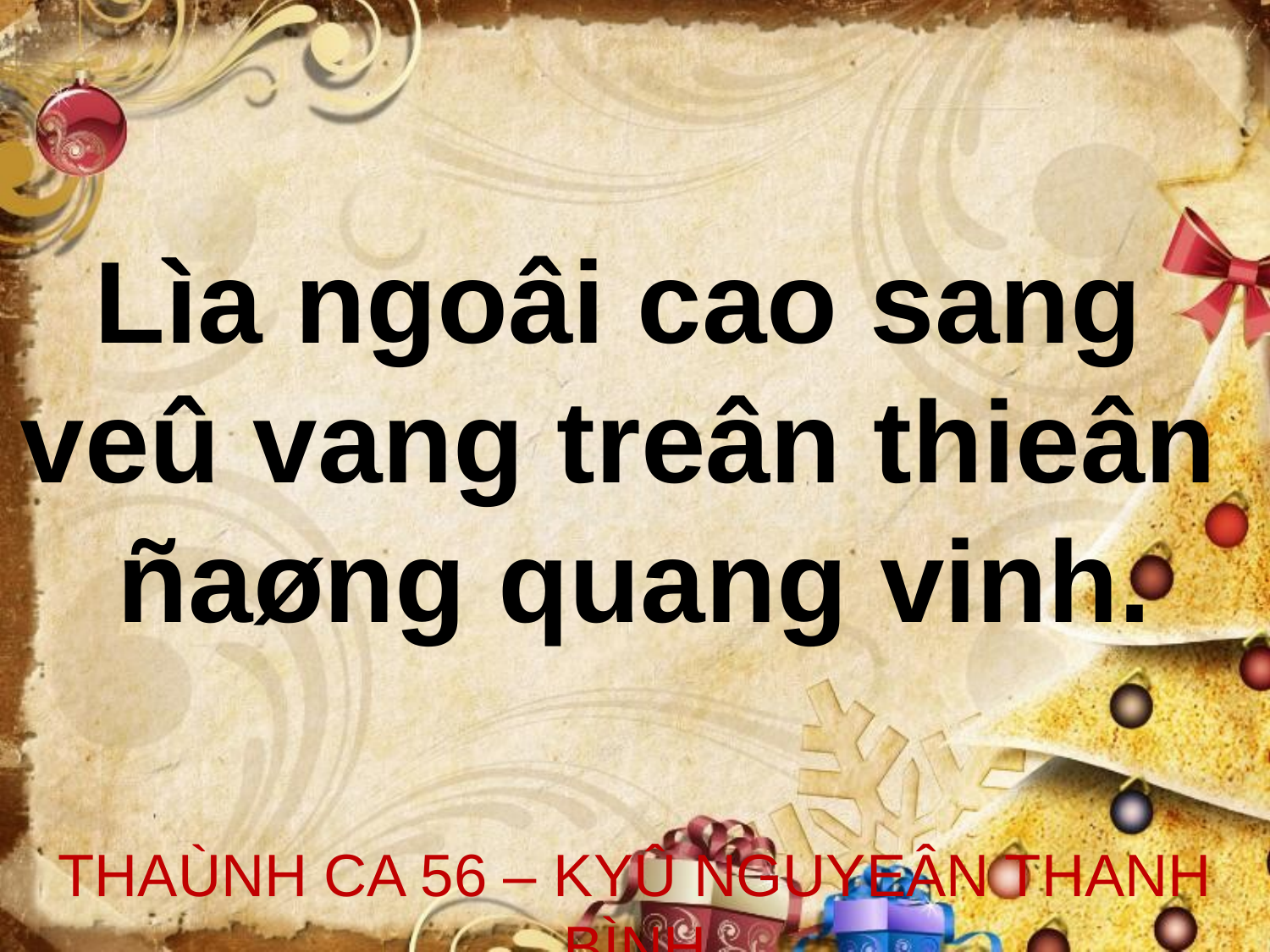

Lìa ngoâi cao sang
veû vang treân thieân
ñaøng quang vinh.
THAÙNH CA 56 – KYÛ NGUYEÂN THANH BÌNH